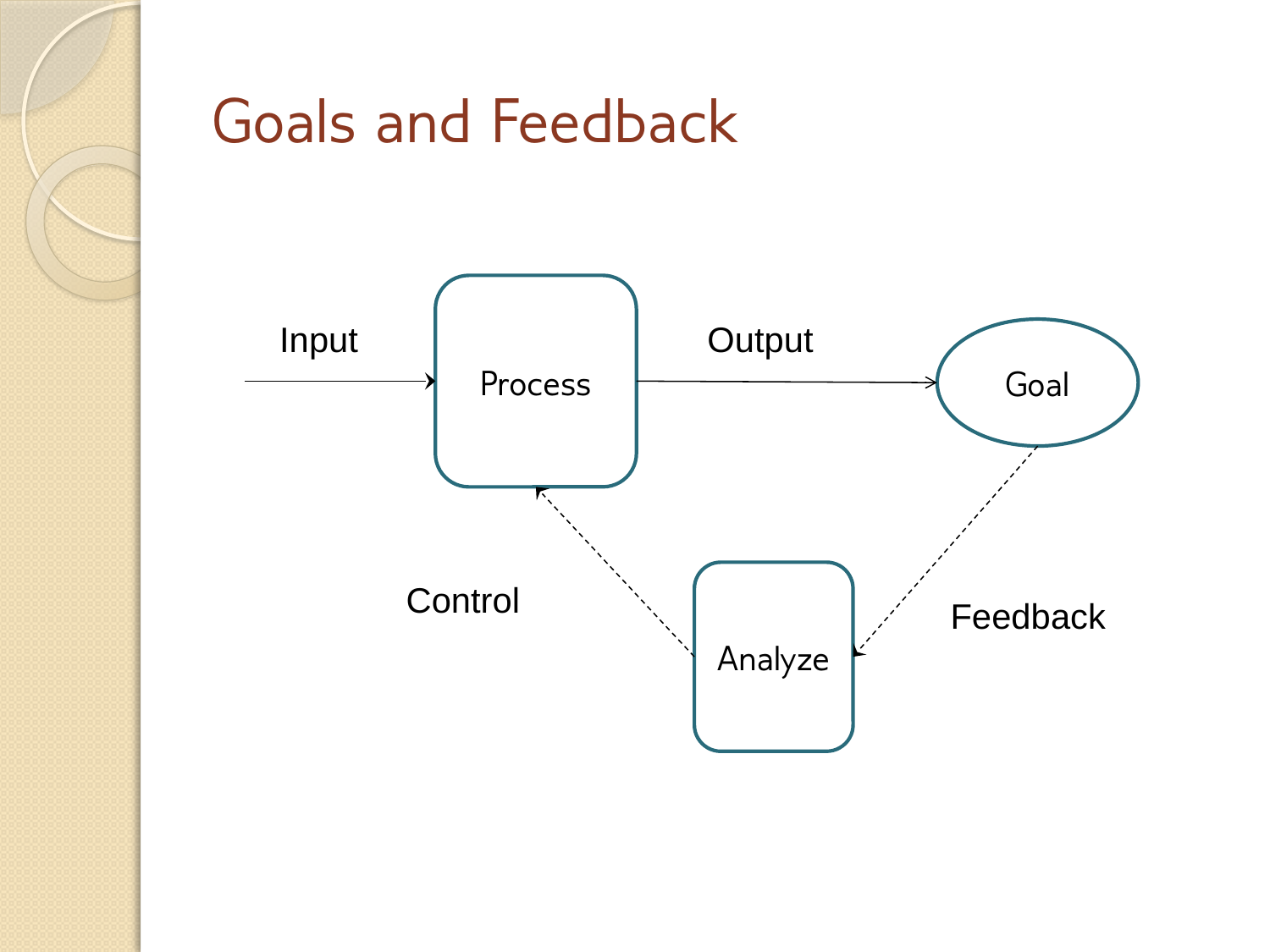

# Goals and Feedback
Process
Input
Output
Goal
Analyze
Control
Feedback